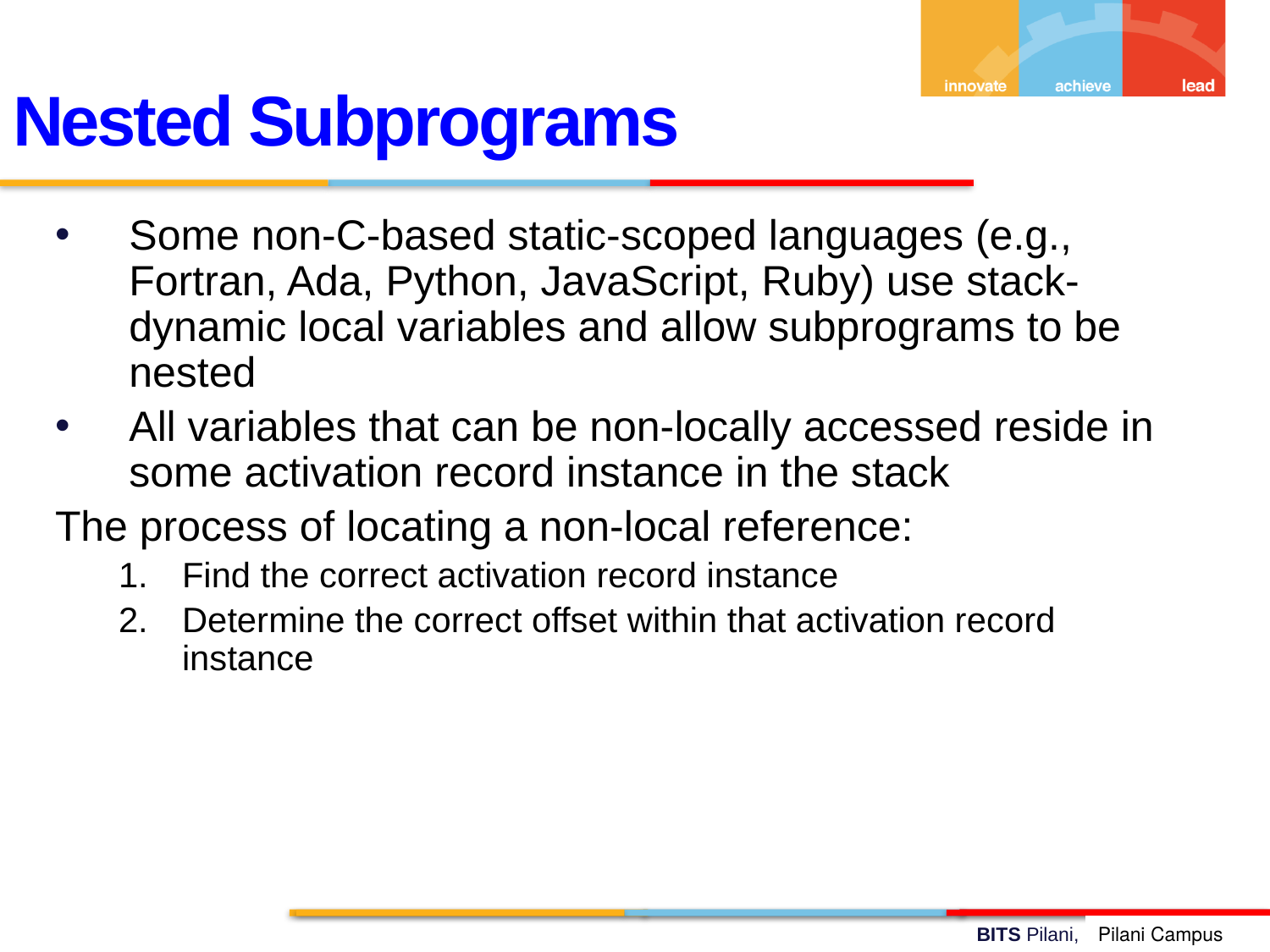

Nested Subprograms
Some non-C-based static-scoped languages (e.g., Fortran, Ada, Python, JavaScript, Ruby) use stack-dynamic local variables and allow subprograms to be nested
All variables that can be non-locally accessed reside in some activation record instance in the stack
The process of locating a non-local reference:
Find the correct activation record instance
Determine the correct offset within that activation record instance
Pilani Campus